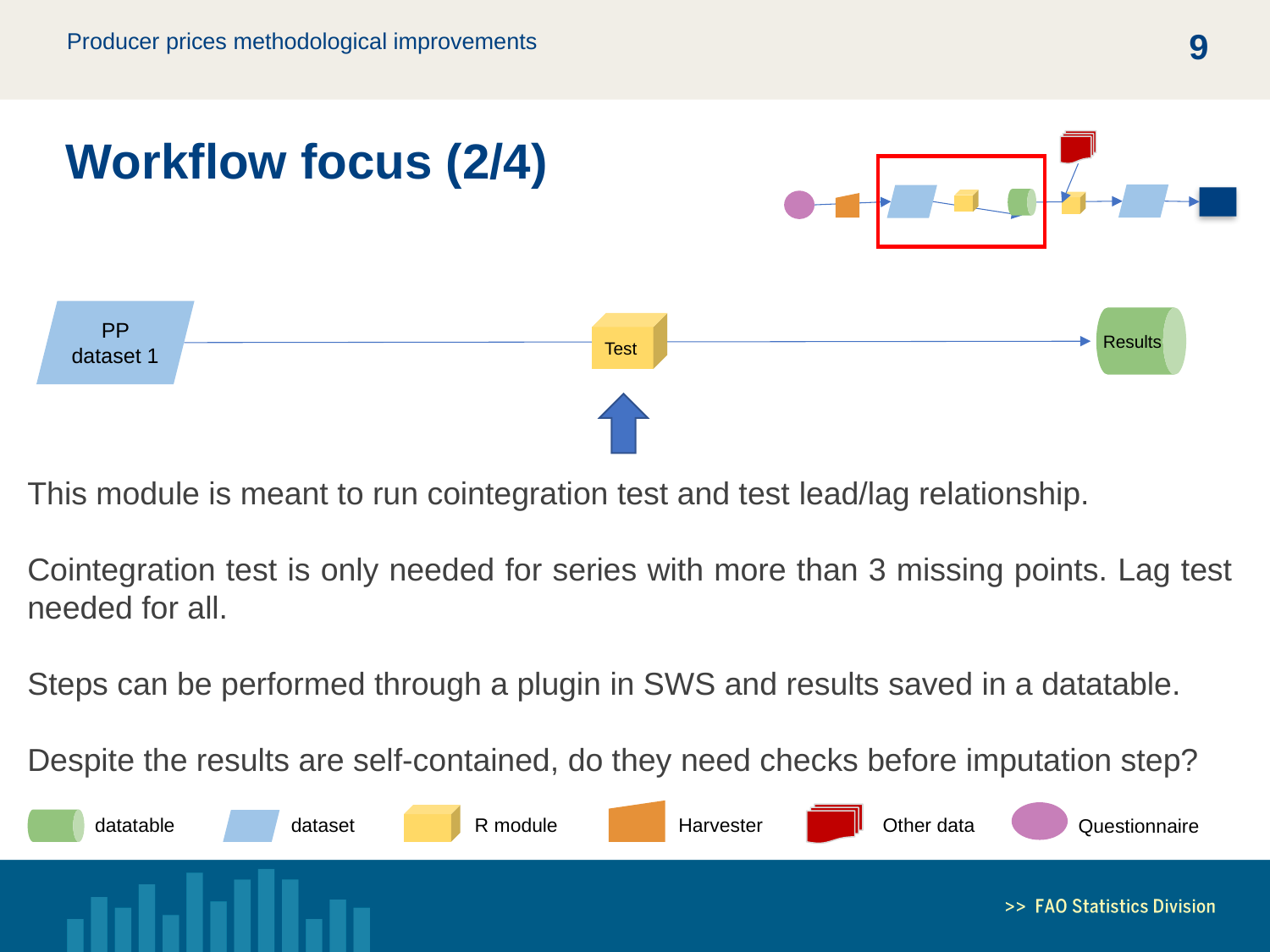

9
Workflow focus (2/4)

PP dataset 1
Test

Results

This module is meant to run cointegration test and test lead/lag relationship.

Cointegration test is only needed for series with more than 3 missing points. Lag test needed for all.

Steps can be performed through a plugin in SWS and results saved in a datatable.

Despite the results are self-contained, do they need checks before imputation step?

Questionnaire

R module
Harvester
datatable
dataset
Other data